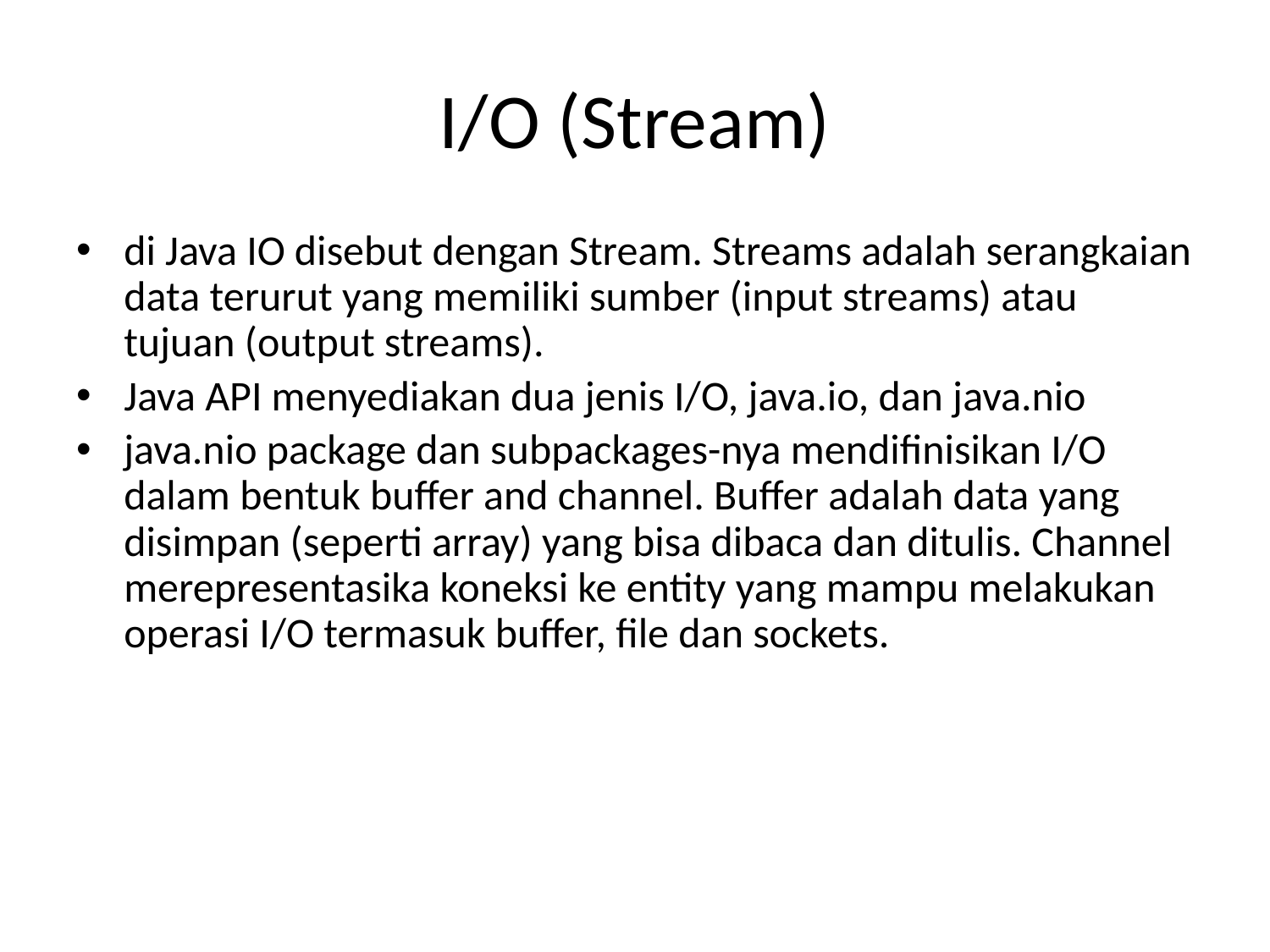

# I/O (Stream)
di Java IO disebut dengan Stream. Streams adalah serangkaian data terurut yang memiliki sumber (input streams) atau tujuan (output streams).
Java API menyediakan dua jenis I/O, java.io, dan java.nio
java.nio package dan subpackages-nya mendifinisikan I/O dalam bentuk buffer and channel. Buffer adalah data yang disimpan (seperti array) yang bisa dibaca dan ditulis. Channel merepresentasika koneksi ke entity yang mampu melakukan operasi I/O termasuk buffer, file dan sockets.